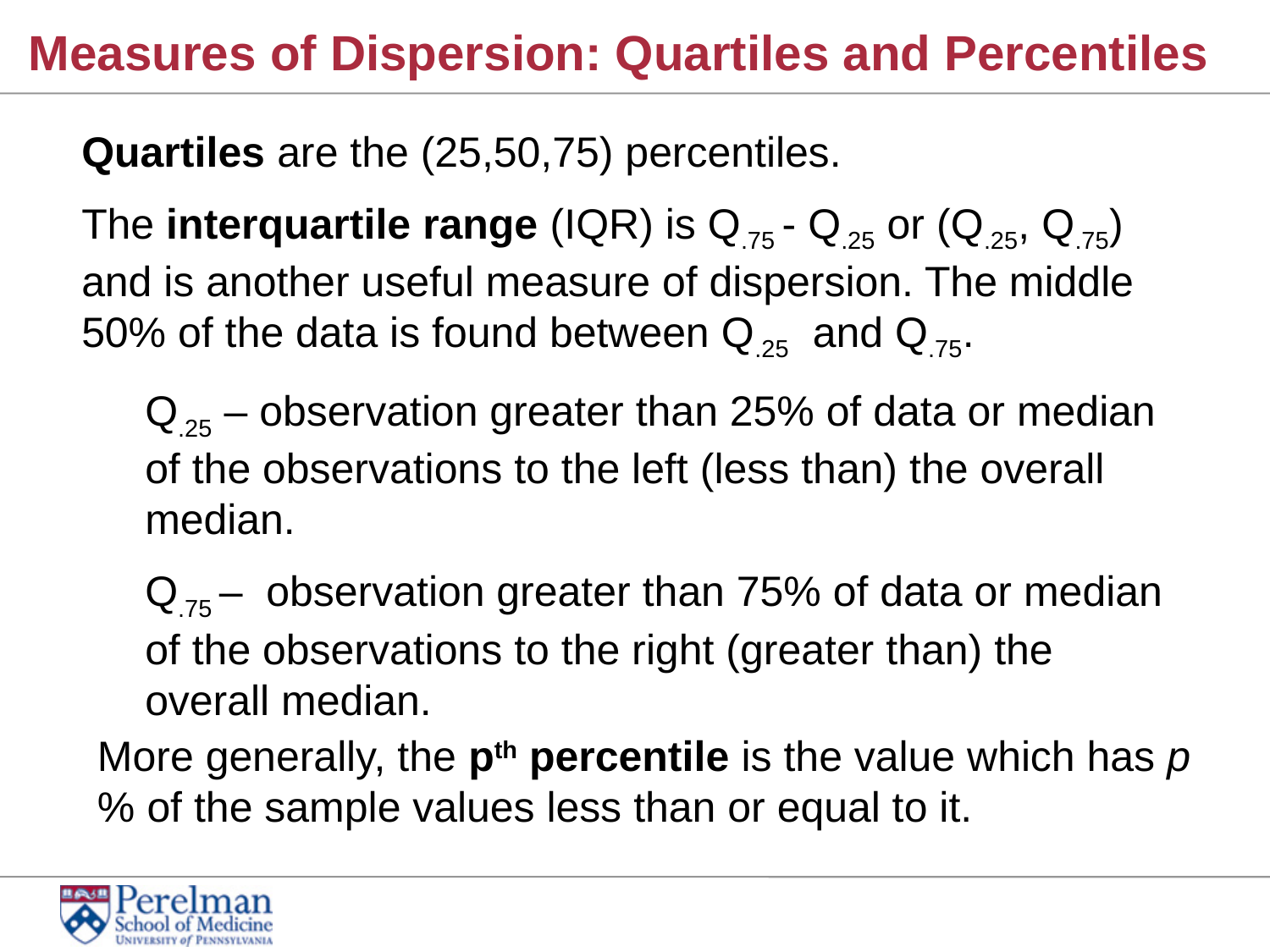

Measures of Dispersion: Quartiles and Percentiles
Quartiles are the (25,50,75) percentiles.
The interquartile range (IQR) is Q.75 - Q.25 or (Q.25, Q.75) and is another useful measure of dispersion. The middle 50% of the data is found between Q.25  and Q.75.
Q.25 – observation greater than 25% of data or median of the observations to the left (less than) the overall median.
Q.75 –  observation greater than 75% of data or median of the observations to the right (greater than) the overall median.
More generally, the pth percentile is the value which has p% of the sample values less than or equal to it.